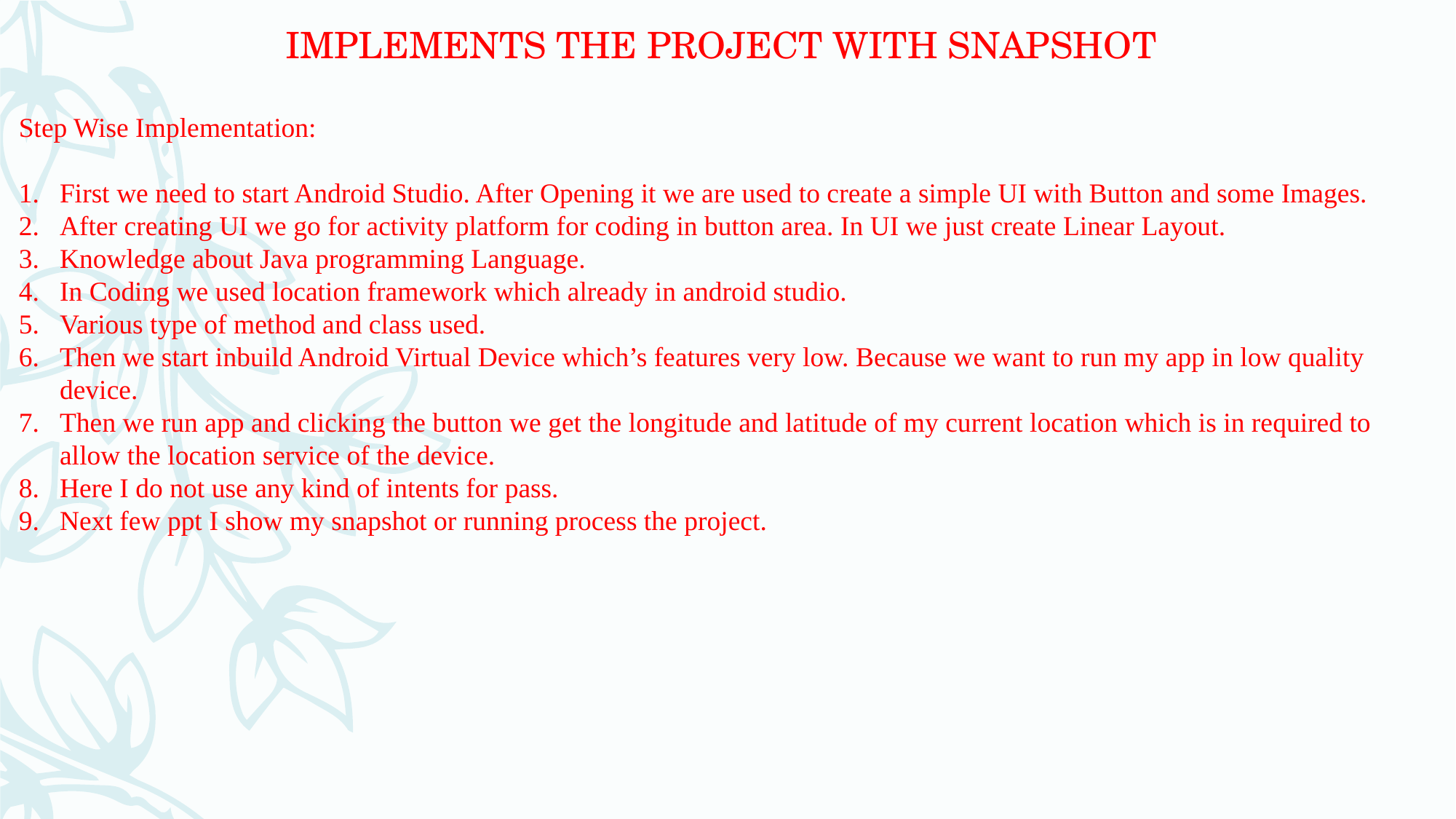

IMPLEMENTS THE PROJECT WITH SNAPSHOT

Step Wise Implementation:

First we need to start Android Studio. After Opening it we are used to create a simple UI with Button and some Images.
After creating UI we go for activity platform for coding in button area. In UI we just create Linear Layout.
Knowledge about Java programming Language.
In Coding we used location framework which already in android studio.
Various type of method and class used.
Then we start inbuild Android Virtual Device which’s features very low. Because we want to run my app in low quality device.
Then we run app and clicking the button we get the longitude and latitude of my current location which is in required to allow the location service of the device.
Here I do not use any kind of intents for pass.
Next few ppt I show my snapshot or running process the project.